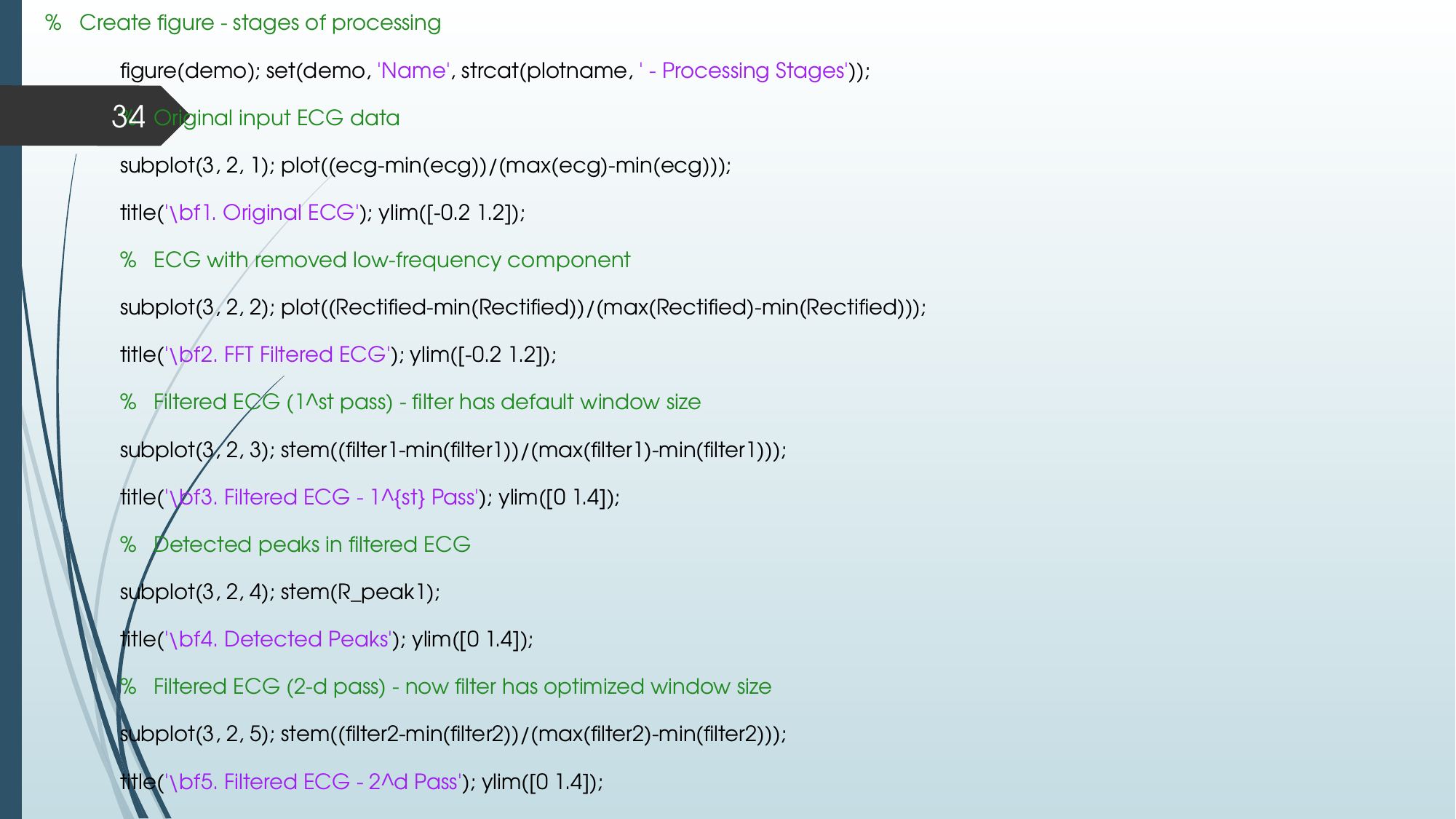

%   Create figure - stages of processing
	figure(demo); set(demo, 'Name', strcat(plotname, ' - Processing Stages'));
	%   Original input ECG data
	subplot(3, 2, 1); plot((ecg-min(ecg))/(max(ecg)-min(ecg)));
	title('\bf1. Original ECG'); ylim([-0.2 1.2]);
	%   ECG with removed low-frequency component
	subplot(3, 2, 2); plot((Rectified-min(Rectified))/(max(Rectified)-min(Rectified)));
	title('\bf2. FFT Filtered ECG'); ylim([-0.2 1.2]);
	%   Filtered ECG (1^st pass) - filter has default window size
	subplot(3, 2, 3); stem((filter1-min(filter1))/(max(filter1)-min(filter1)));
	title('\bf3. Filtered ECG - 1^{st} Pass'); ylim([0 1.4]);
	%   Detected peaks in filtered ECG
	subplot(3, 2, 4); stem(R_peak1);
	title('\bf4. Detected Peaks'); ylim([0 1.4]);
	%   Filtered ECG (2-d pass) - now filter has optimized window size
	subplot(3, 2, 5); stem((filter2-min(filter2))/(max(filter2)-min(filter2)));
	title('\bf5. Filtered ECG - 2^d Pass'); ylim([0 1.4]);

34